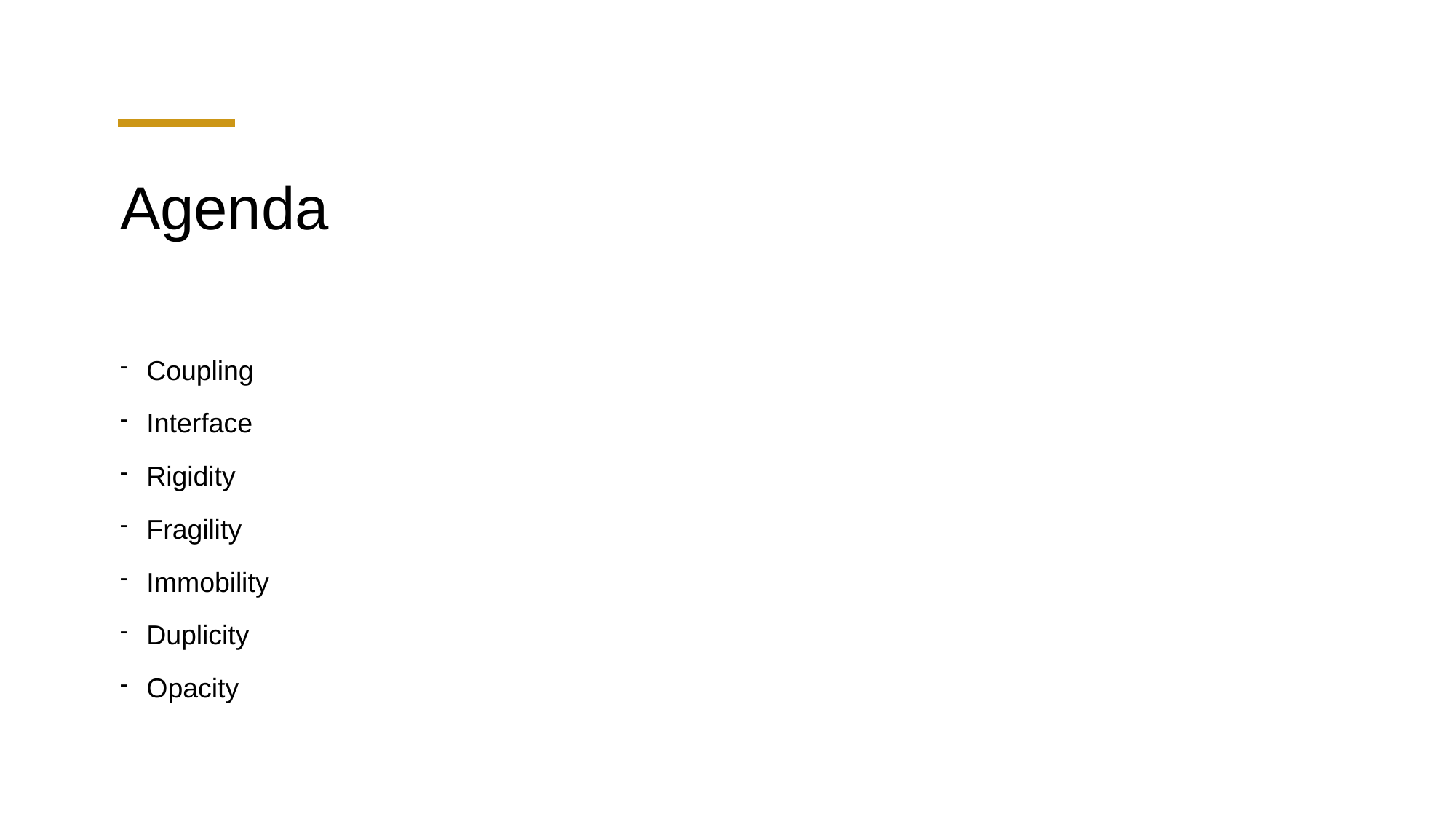

# Agenda
Coupling
Interface
Rigidity
Fragility
Immobility
Duplicity
Opacity